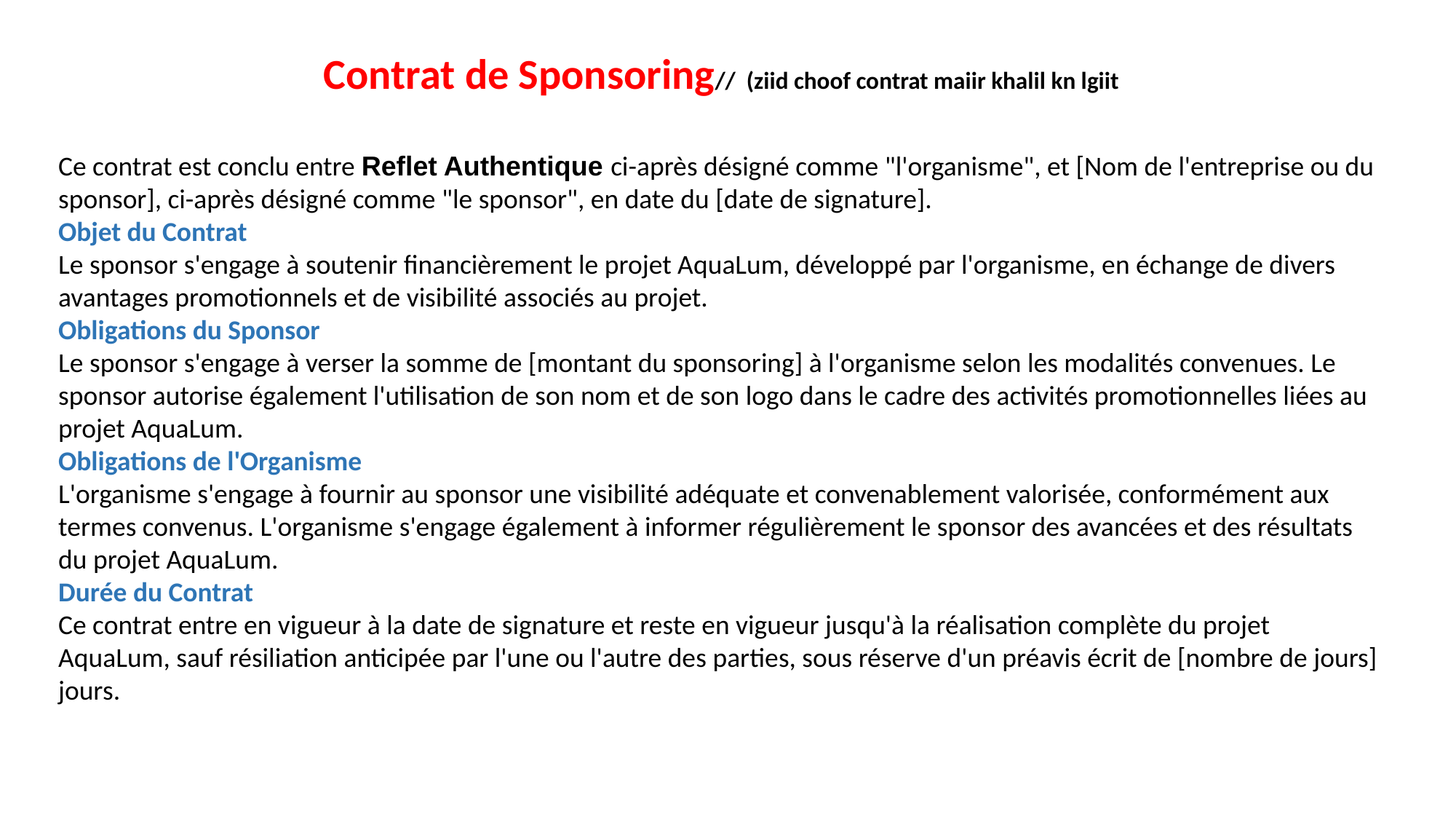

Contrat de Sponsoring//  (ziid choof contrat maiir khalil kn lgiit

Ce contrat est conclu entre Reflet Authentique ci-après désigné comme "l'organisme", et [Nom de l'entreprise ou du sponsor], ci-après désigné comme "le sponsor", en date du [date de signature].
Objet du Contrat
Le sponsor s'engage à soutenir financièrement le projet AquaLum, développé par l'organisme, en échange de divers avantages promotionnels et de visibilité associés au projet.
Obligations du Sponsor
Le sponsor s'engage à verser la somme de [montant du sponsoring] à l'organisme selon les modalités convenues. Le sponsor autorise également l'utilisation de son nom et de son logo dans le cadre des activités promotionnelles liées au projet AquaLum.
Obligations de l'Organisme
L'organisme s'engage à fournir au sponsor une visibilité adéquate et convenablement valorisée, conformément aux termes convenus. L'organisme s'engage également à informer régulièrement le sponsor des avancées et des résultats du projet AquaLum.
Durée du Contrat
Ce contrat entre en vigueur à la date de signature et reste en vigueur jusqu'à la réalisation complète du projet AquaLum, sauf résiliation anticipée par l'une ou l'autre des parties, sous réserve d'un préavis écrit de [nombre de jours] jours.